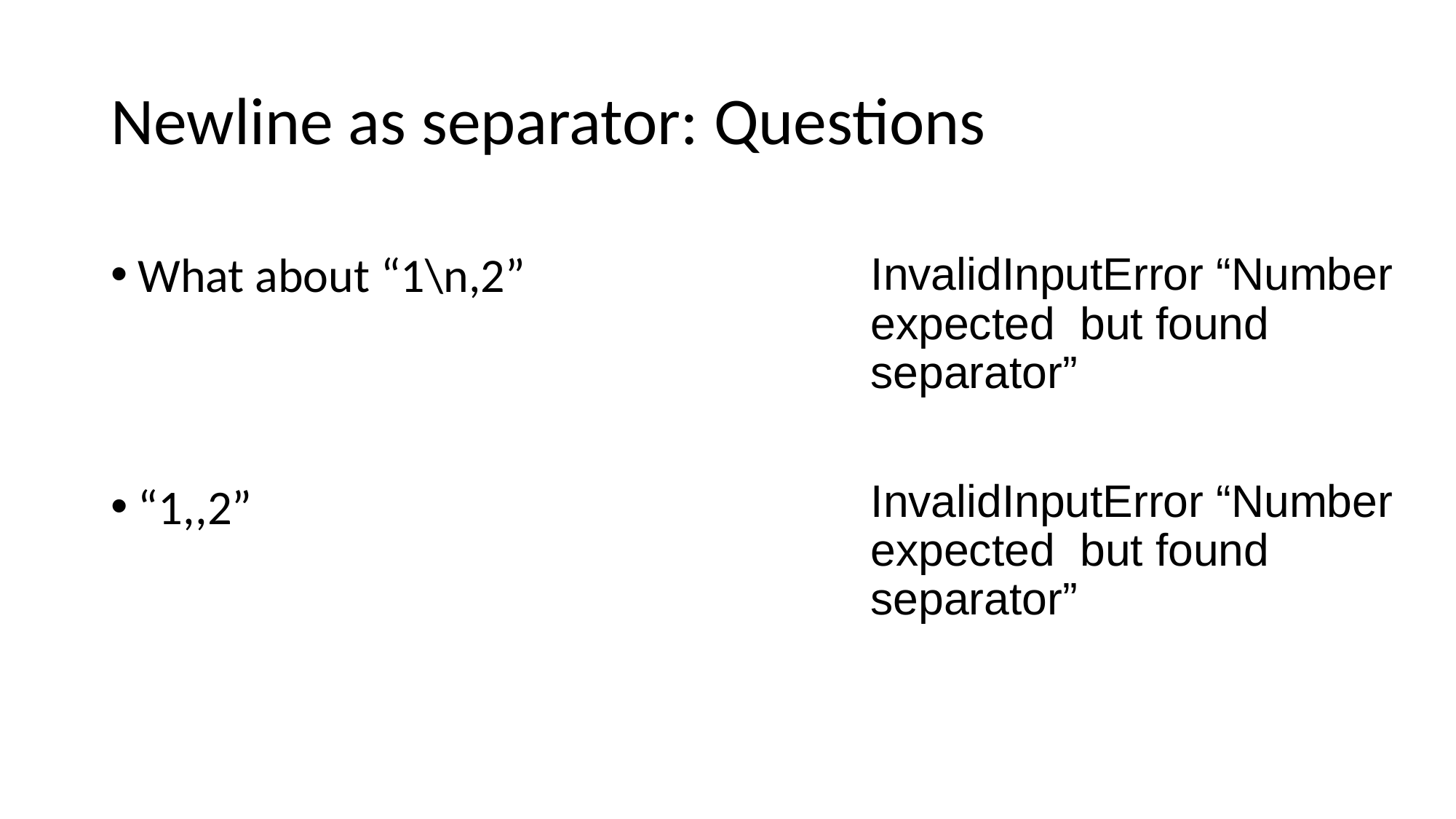

# Newline as separator: Questions
What about “1\n,2”

InvalidInputError “Number expected  but found separator”

InvalidInputError “Number expected  but found separator”

“1,,2”